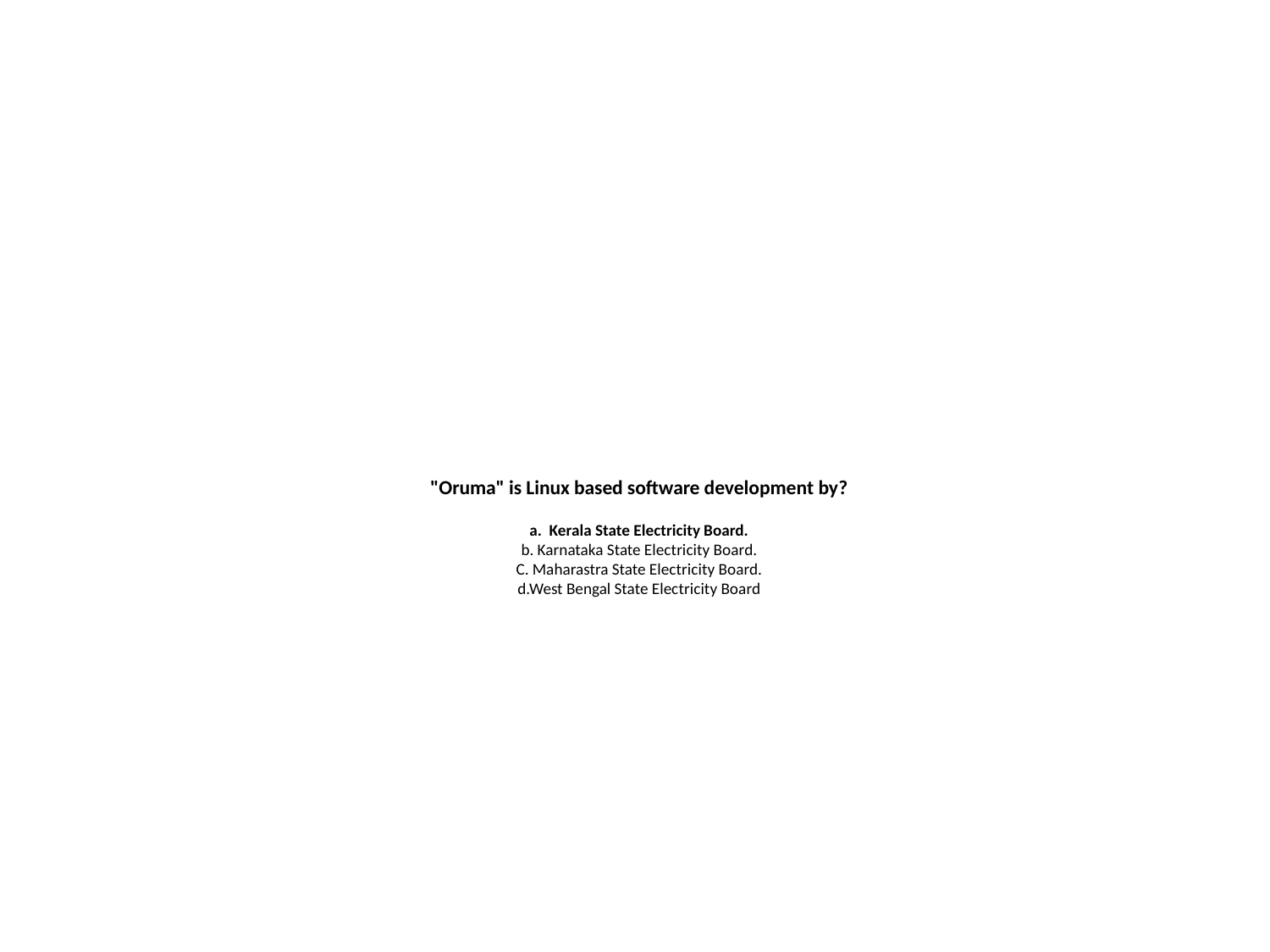

# "Oruma" is Linux based software development by? a.  Kerala State Electricity Board. b. Karnataka State Electricity Board. C. Maharastra State Electricity Board. d.West Bengal State Electricity Board